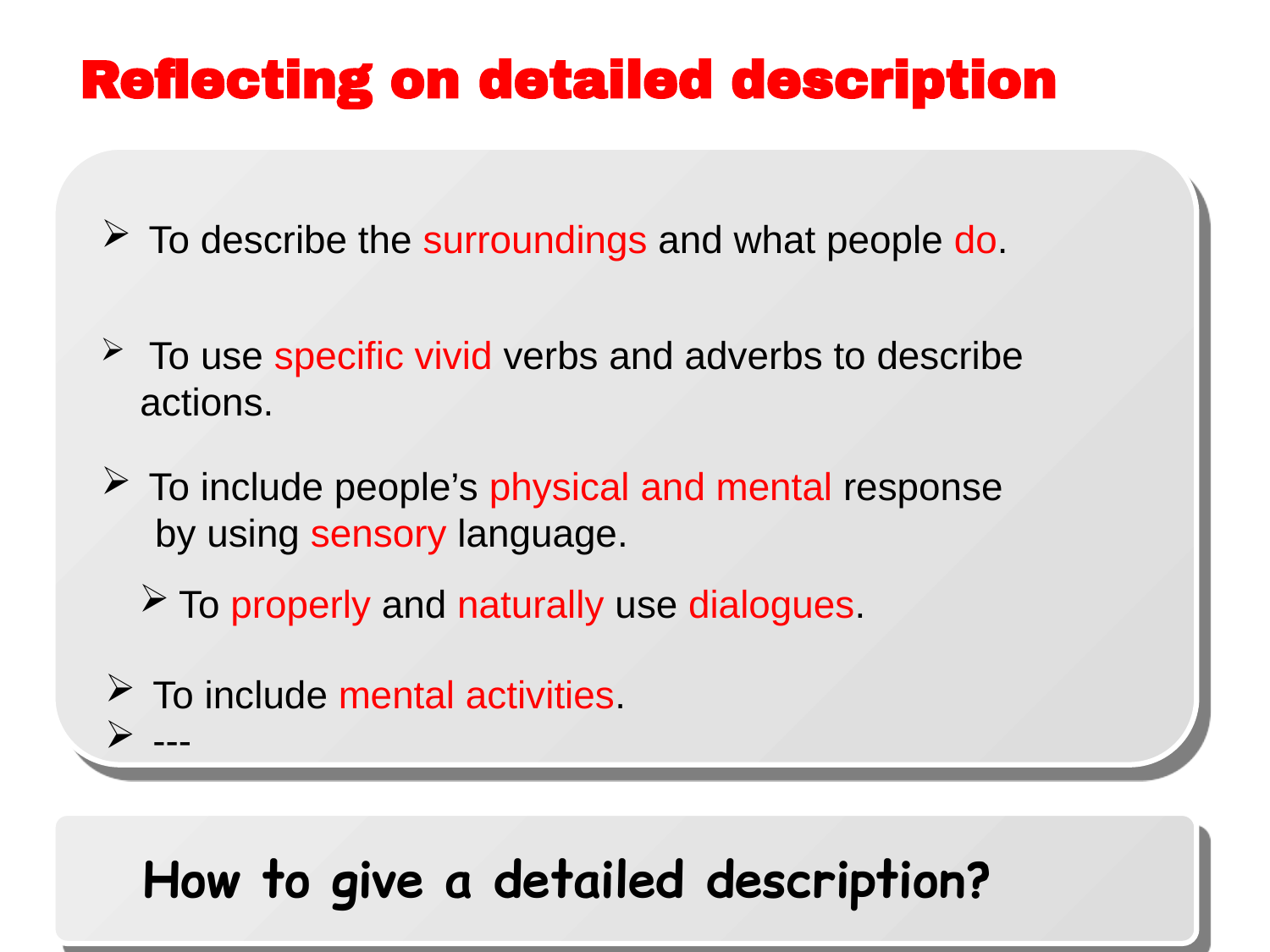

Reflecting on detailed description

To describe the surroundings and what people do.
 To use specific vivid verbs and adverbs to describe actions.
To include people’s physical and mental response
     by using sensory language.
To properly and naturally use dialogues.
To include mental activities.
---

How to give a detailed description?